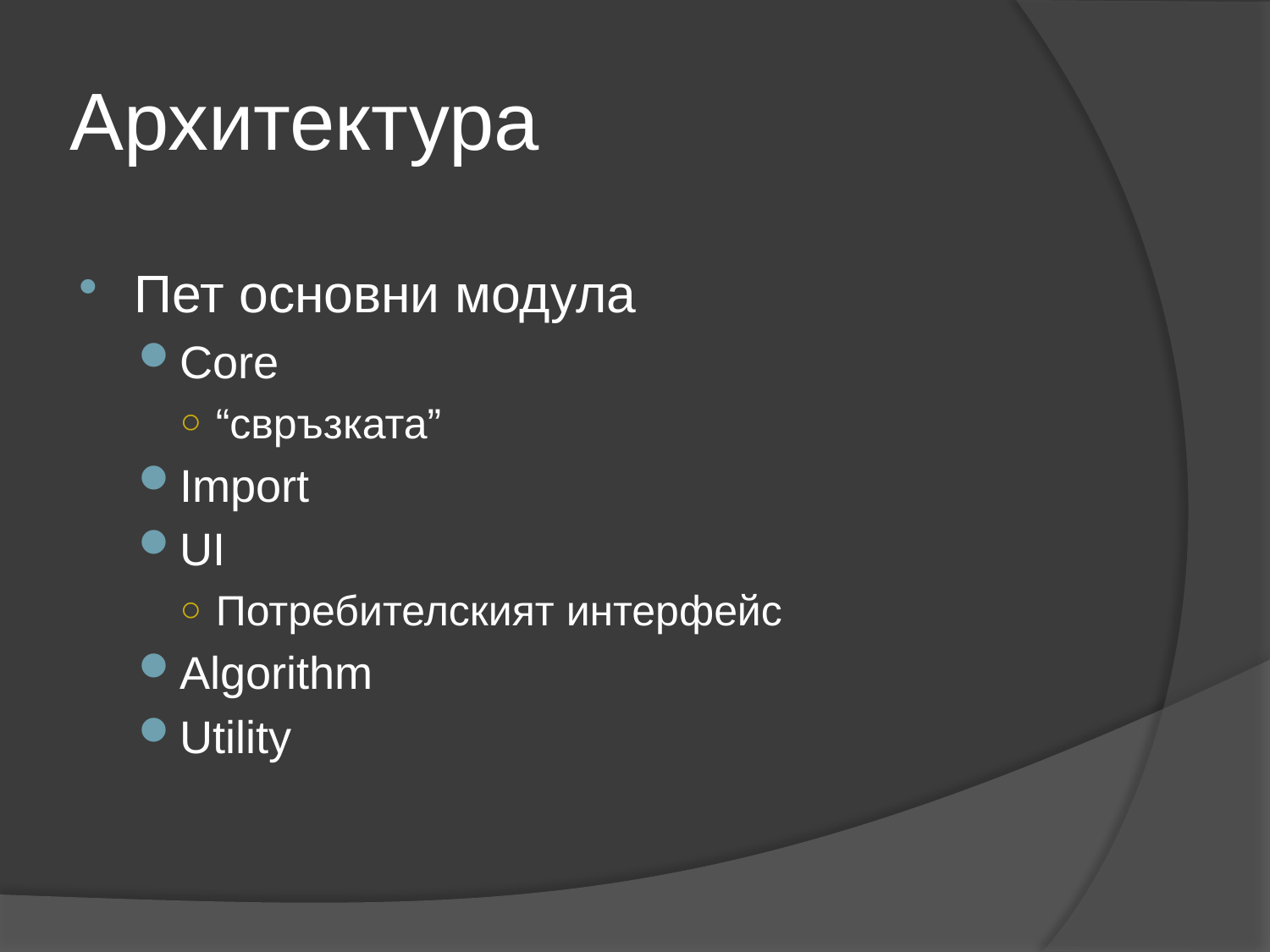

# Архитектура
Пет основни модула
Core
“свръзката”
Import
UI
Потребителският интерфейс
Algorithm
Utility